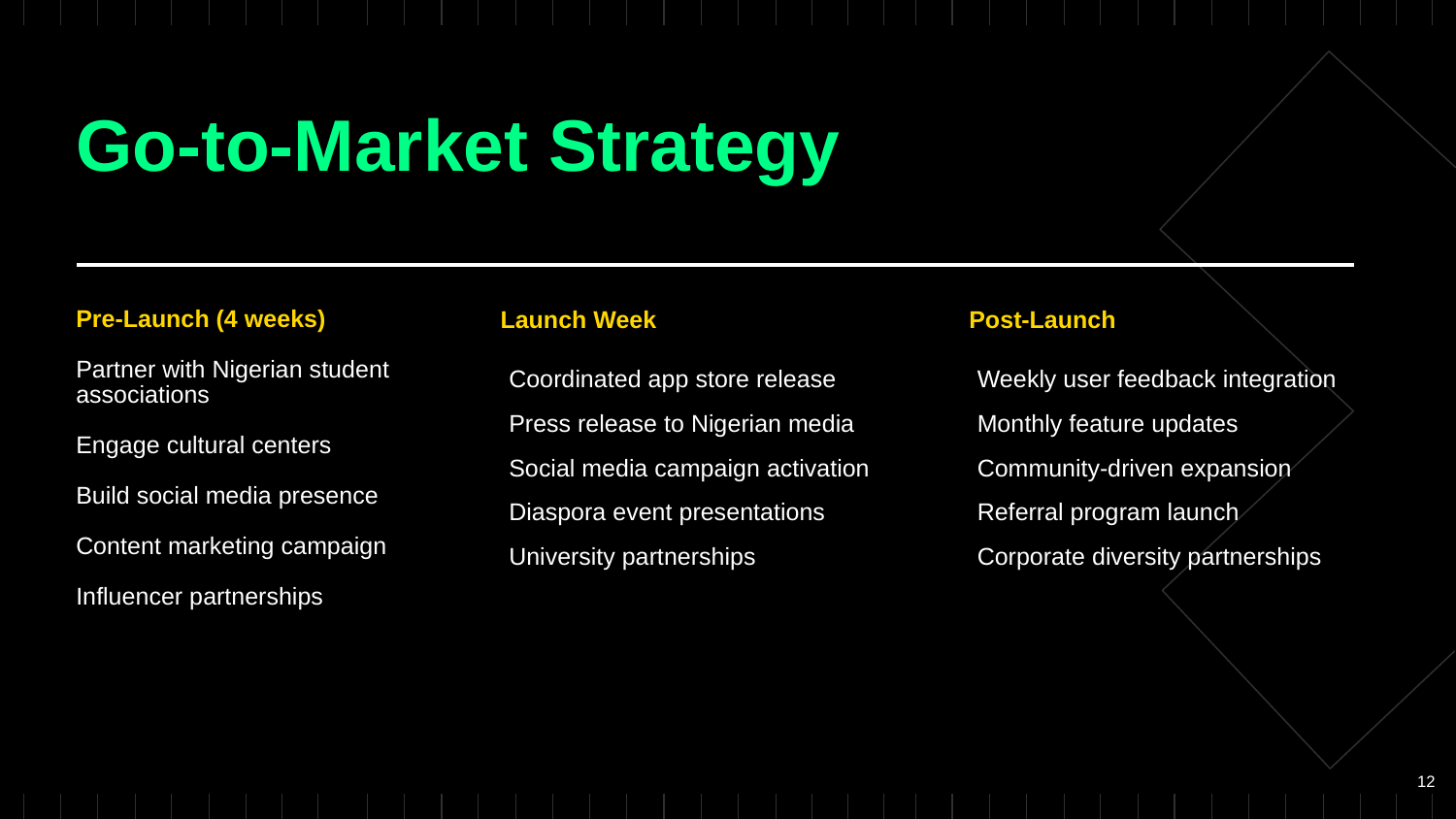

Go-to-Market Strategy
# Pre-Launch (4 weeks) Partner with Nigerian student associations Engage cultural centers Build social media presence Content marketing campaign Influencer partnerships
Launch Week
Coordinated app store release
Press release to Nigerian media
Social media campaign activation
Diaspora event presentations
University partnerships
Post-Launch
Weekly user feedback integration
Monthly feature updates
Community-driven expansion
Referral program launch
Corporate diversity partnerships
12